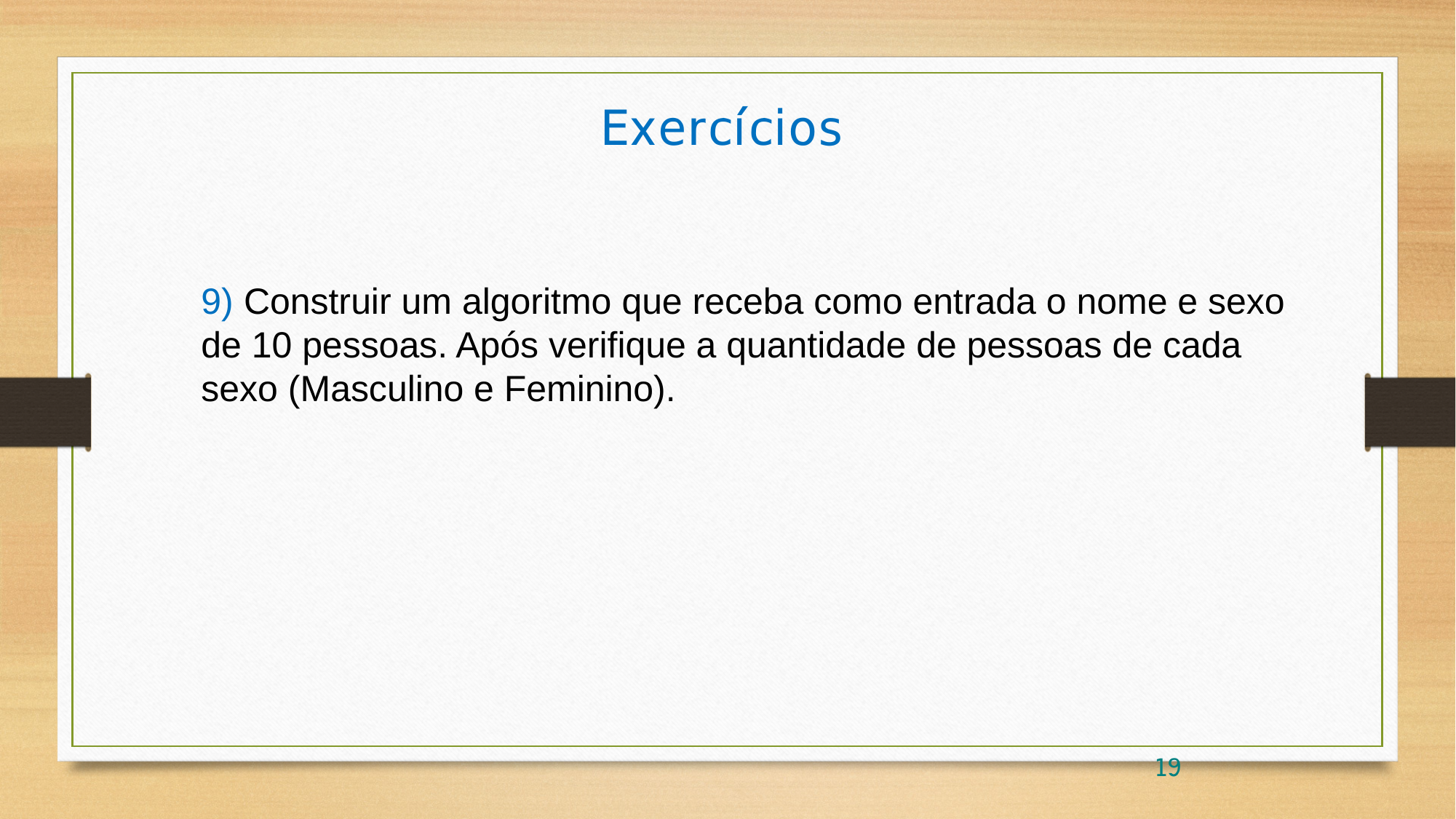

Exercícios

9) Construir um algoritmo que receba como entrada o nome e sexo de 10 pessoas. Após verifique a quantidade de pessoas de cada sexo (Masculino e Feminino).
19